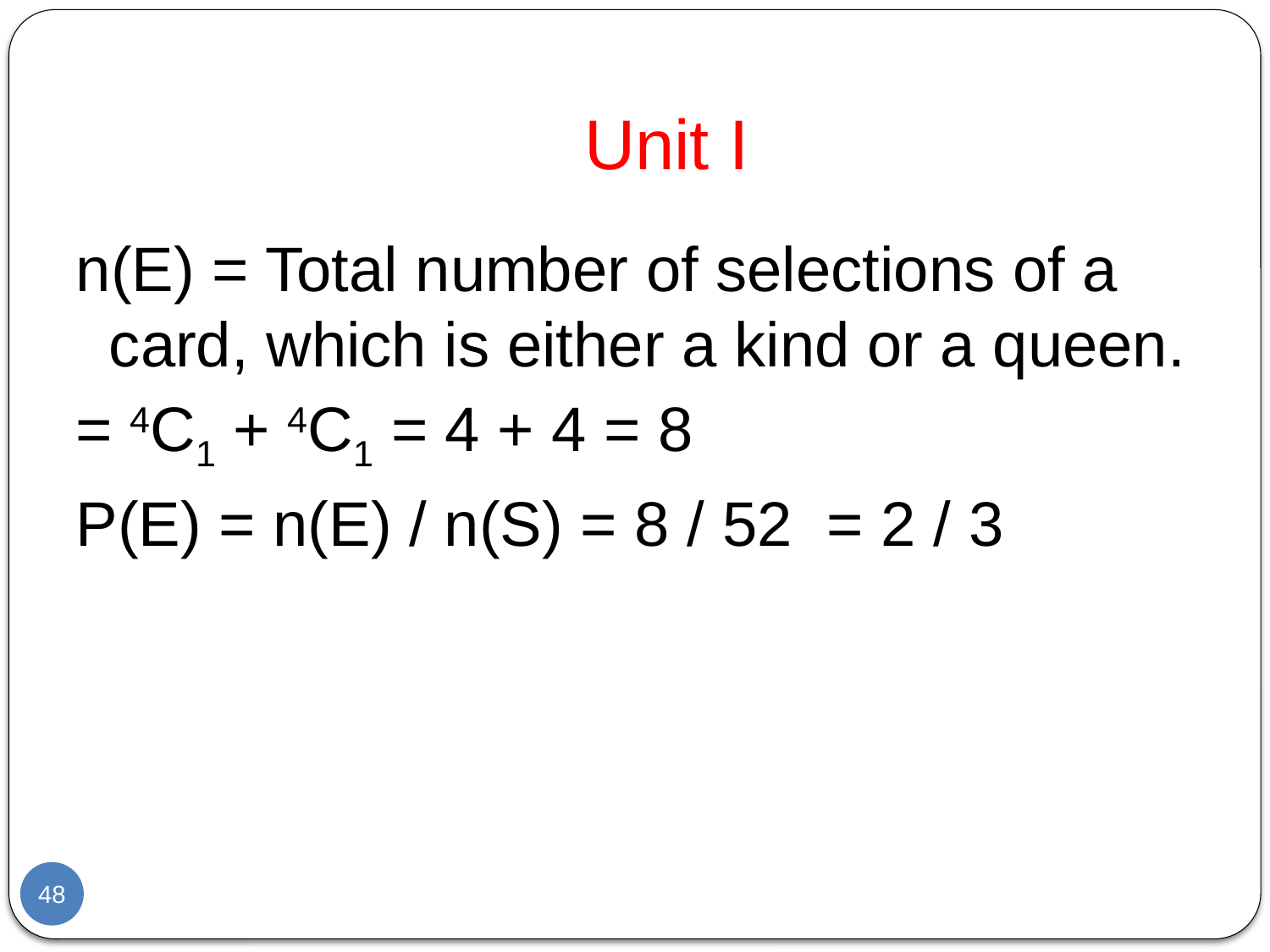

# Unit I
n(E) = Total number of selections of a card, which is either a kind or a queen.
= 4C1 + 4C1 = 4 + 4 = 8
P(E) = n(E) / n(S) = 8 / 52  = 2 / 3

48